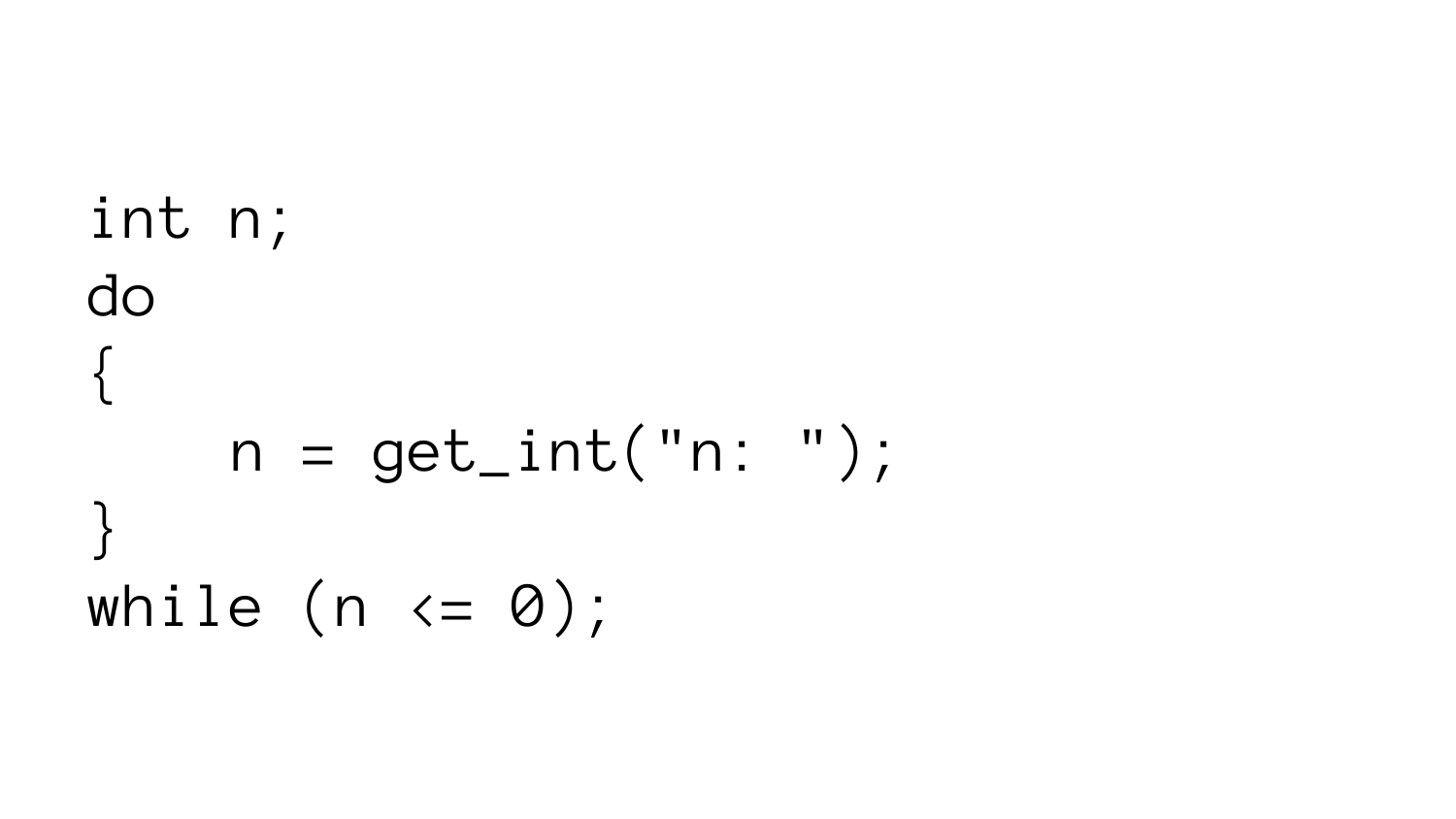

int n; do
{
n = get_int("n: ");
}
while (n <= 0);